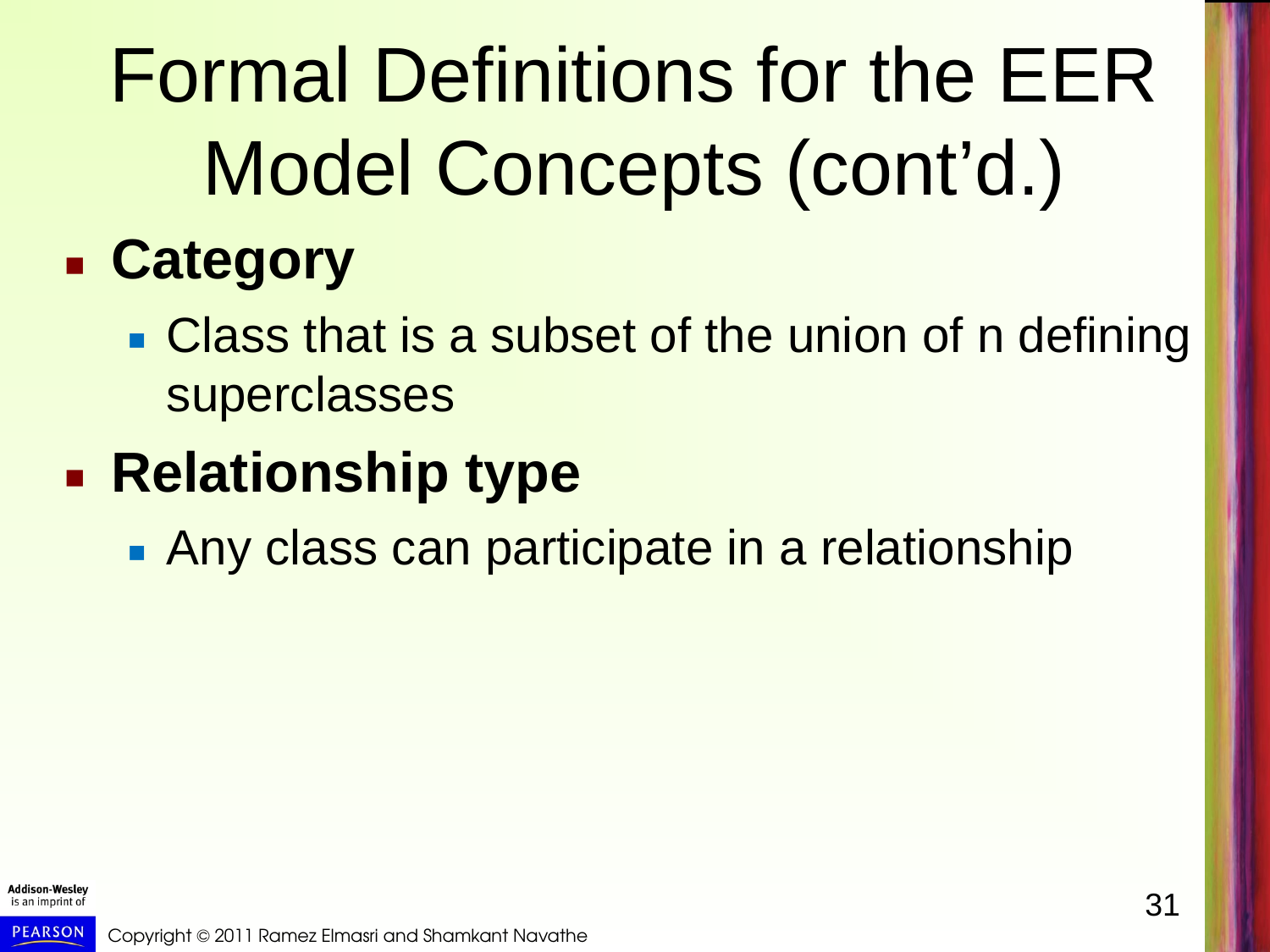

# Formal Definitions for the EER Model Concepts (cont’d.)
Category
Class that is a subset of the union of n defining superclasses
Relationship type
Any class can participate in a relationship